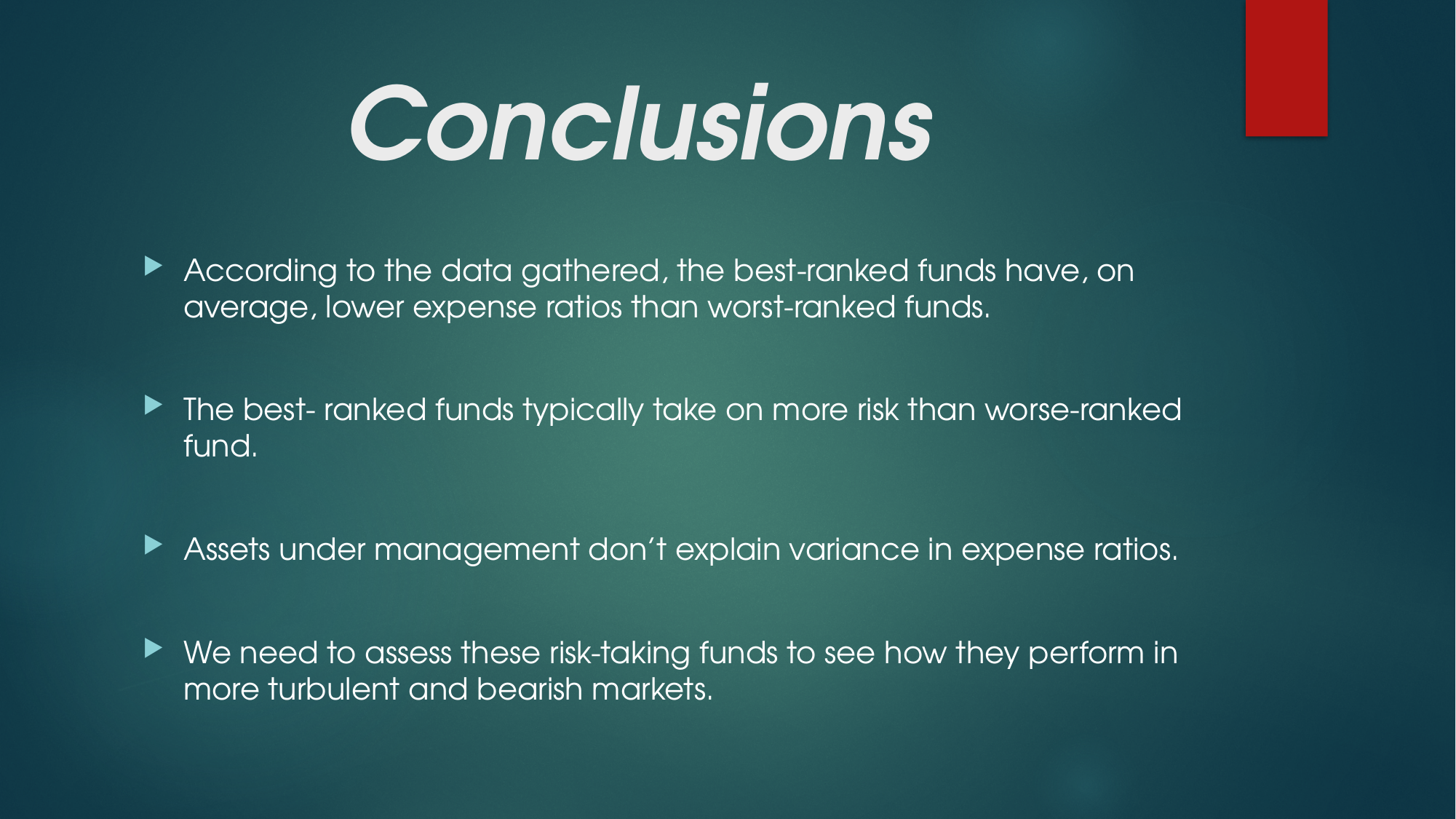

# Conclusions
According to the data gathered, the best-ranked funds have, on average, lower expense ratios than worst-ranked funds.

The best- ranked funds typically take on more risk than worse-ranked fund.

Assets under management don’t explain variance in expense ratios.

We need to assess these risk-taking funds to see how they perform in more turbulent and bearish markets.